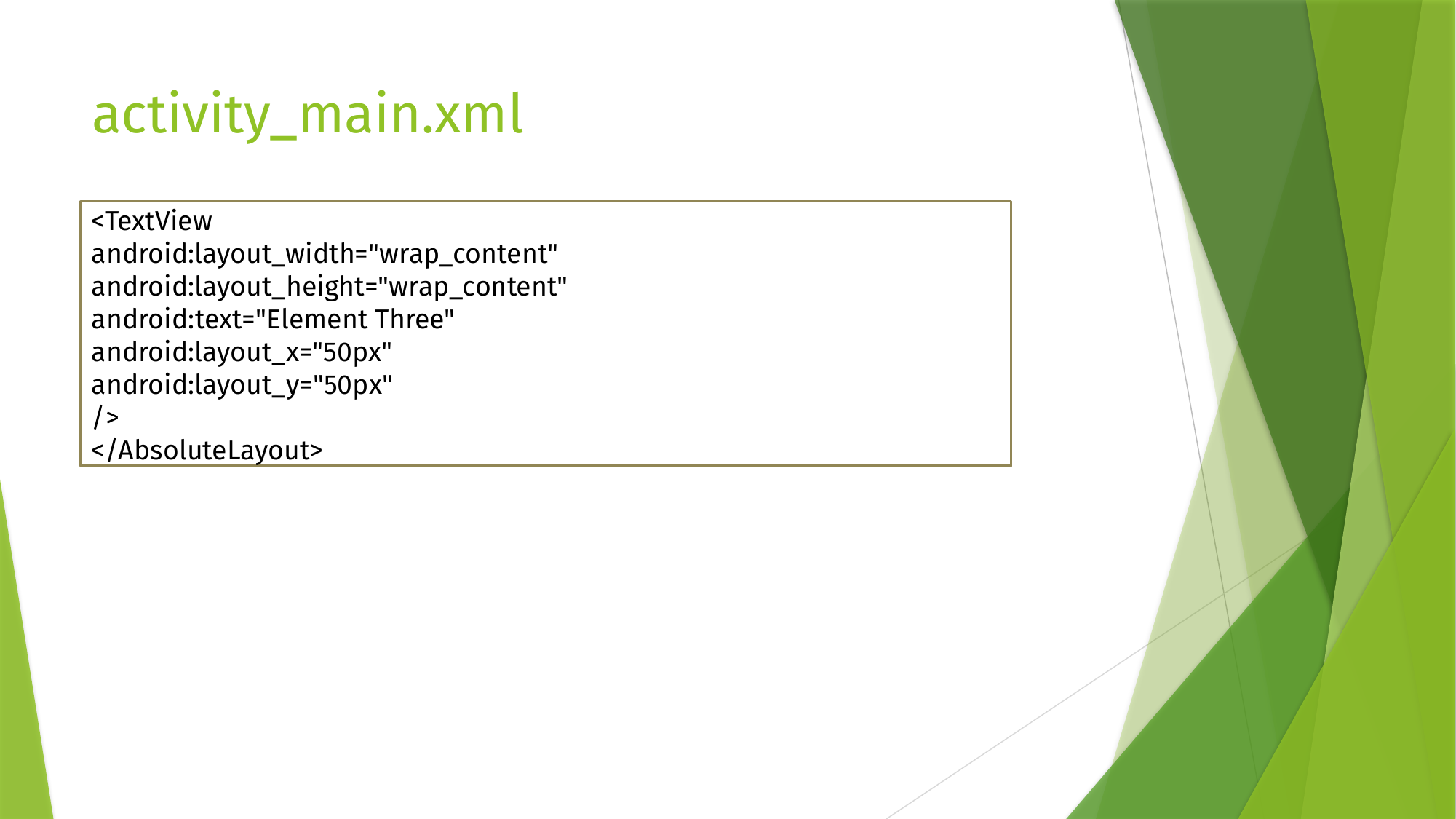

# activity_main.xml
<TextView
android:layout_width="wrap_content"
android:layout_height="wrap_content"
android:text="Element Three"
android:layout_x="50px"
android:layout_y="50px"
/>
</AbsoluteLayout>